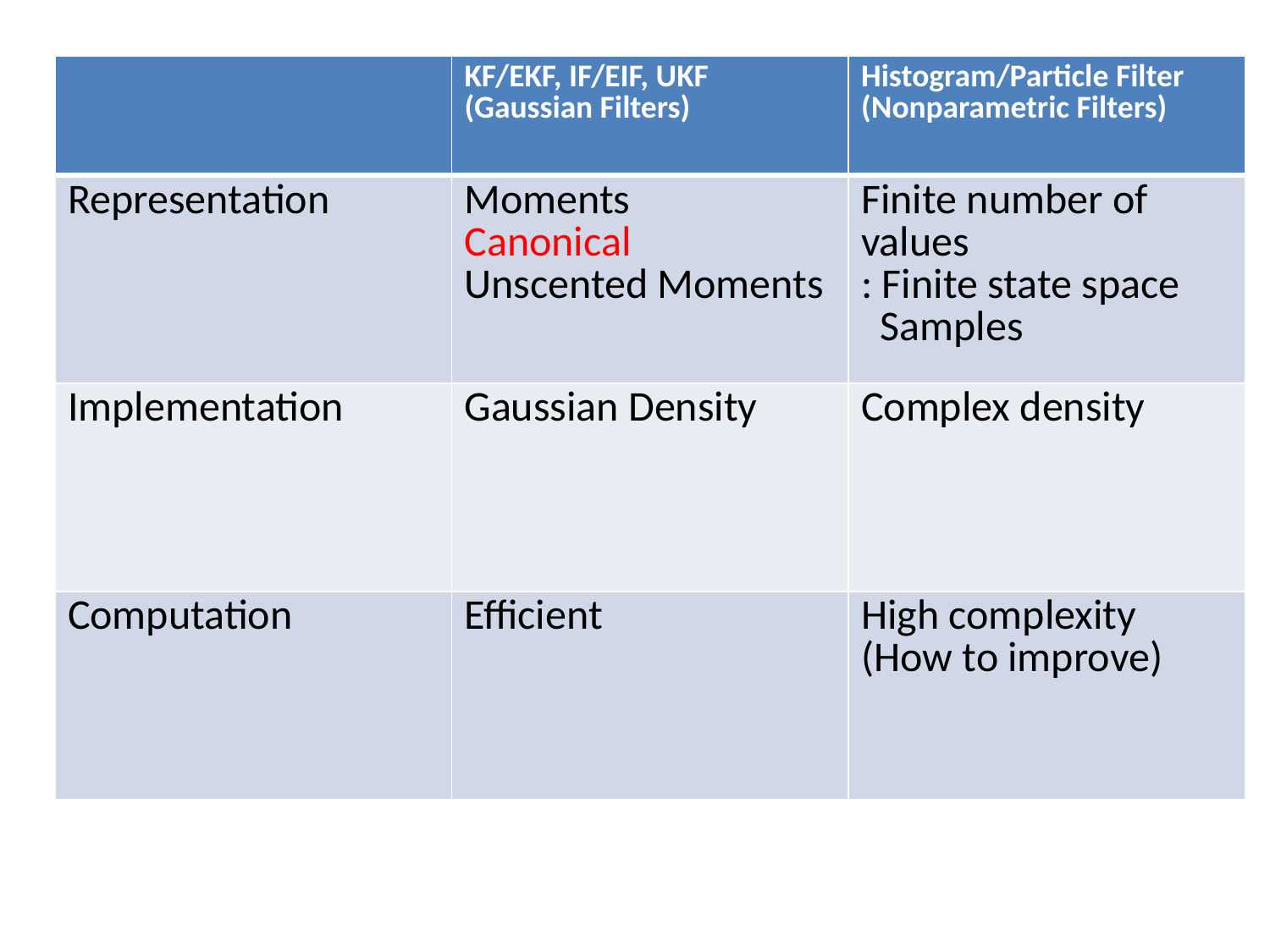

|  | KF/EKF, IF/EIF, UKF (Gaussian Filters) | Histogram/Particle Filter (Nonparametric Filters) |
| --- | --- | --- |
| Representation | Moments Canonical Unscented Moments | Finite number of values : Finite state space Samples |
| Implementation | Gaussian Density | Complex density |
| Computation | Efficient | High complexity (How to improve) |